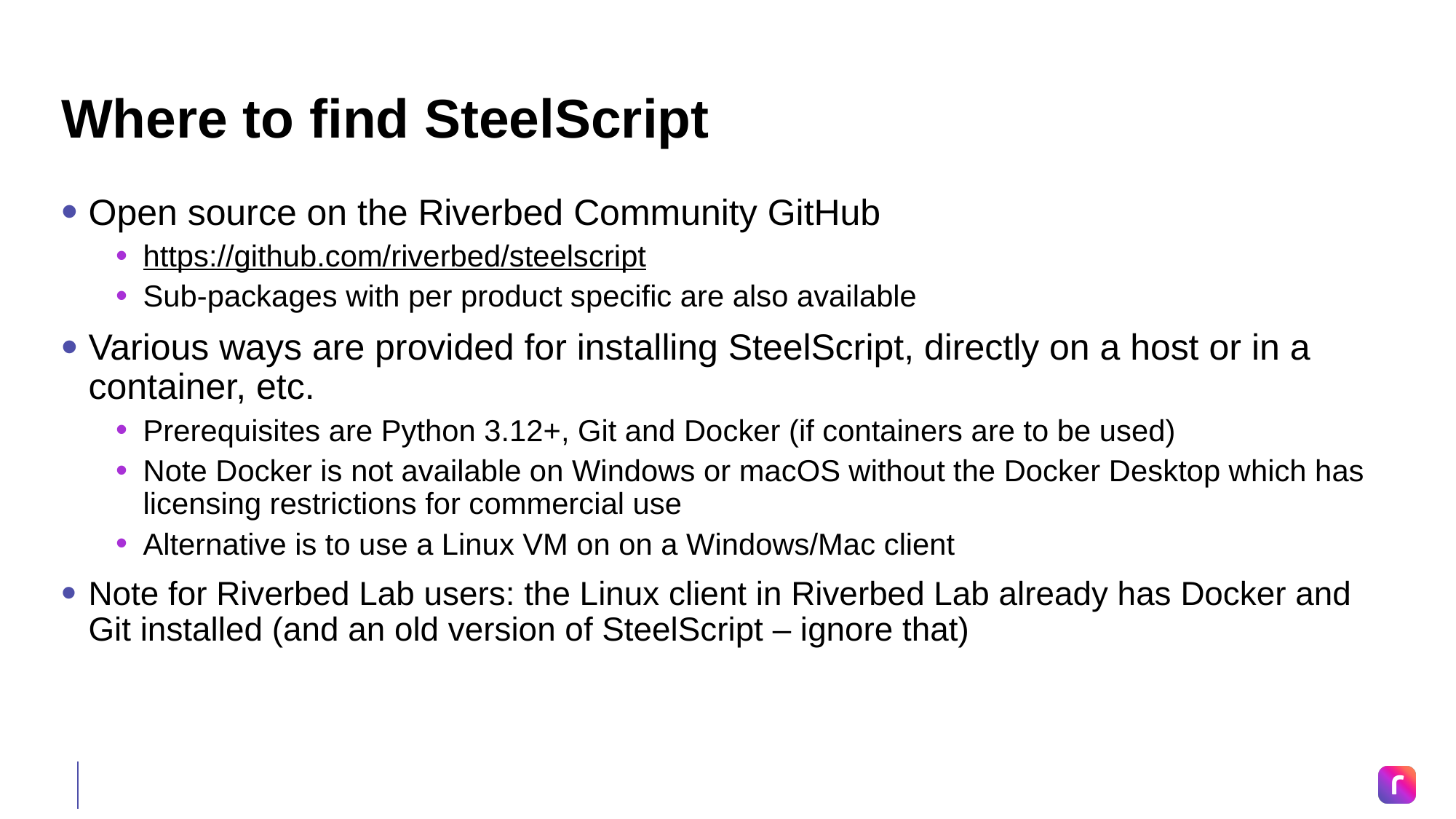

# Where to find SteelScript
Open source on the Riverbed Community GitHub
https://github.com/riverbed/steelscript
Sub-packages with per product specific are also available
Various ways are provided for installing SteelScript, directly on a host or in a container, etc.
Prerequisites are Python 3.12+, Git and Docker (if containers are to be used)
Note Docker is not available on Windows or macOS without the Docker Desktop which has licensing restrictions for commercial use
Alternative is to use a Linux VM on on a Windows/Mac client
Note for Riverbed Lab users: the Linux client in Riverbed Lab already has Docker and Git installed (and an old version of SteelScript – ignore that)